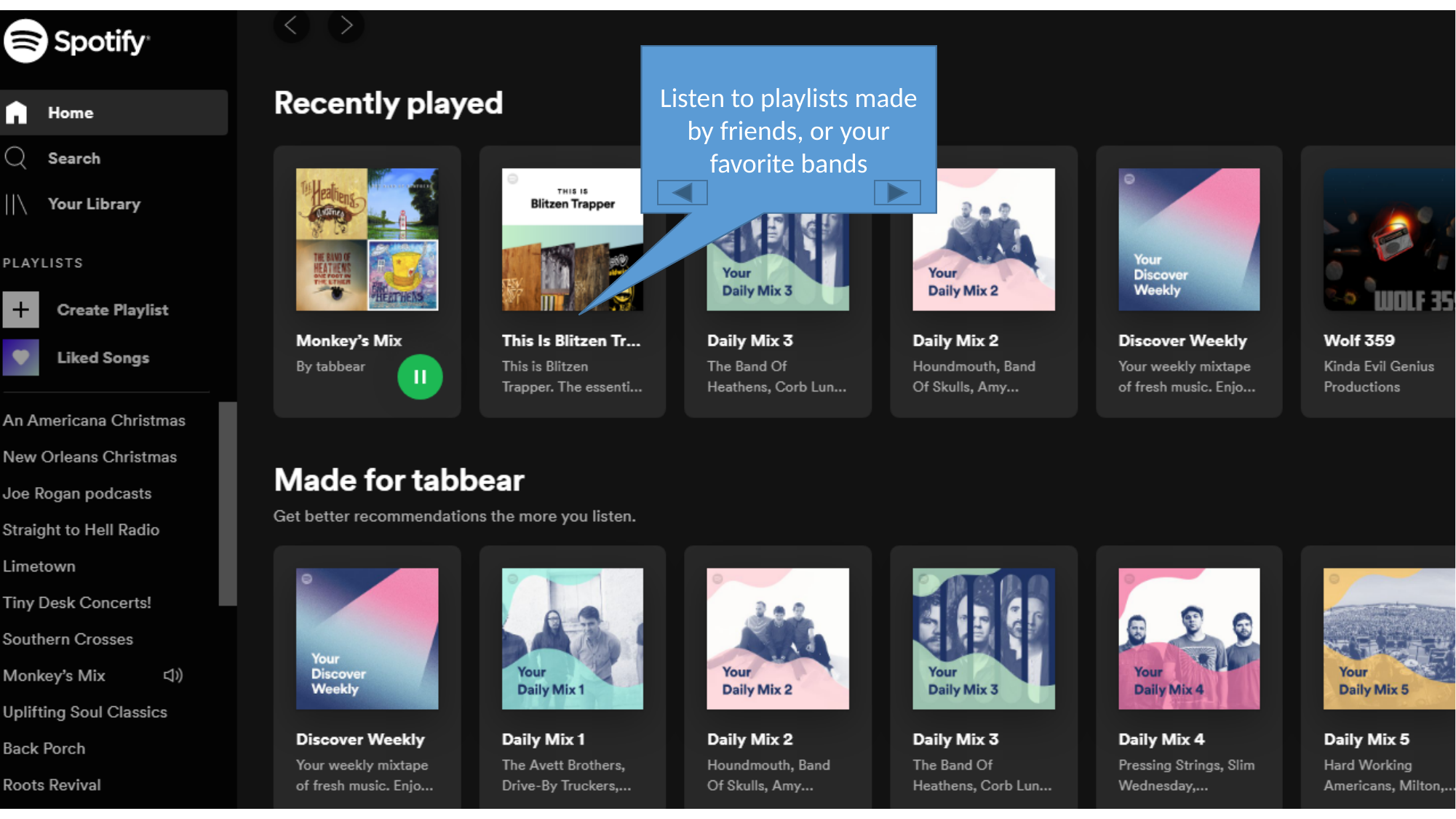

Listen to playlists made by friends, or your favorite bands